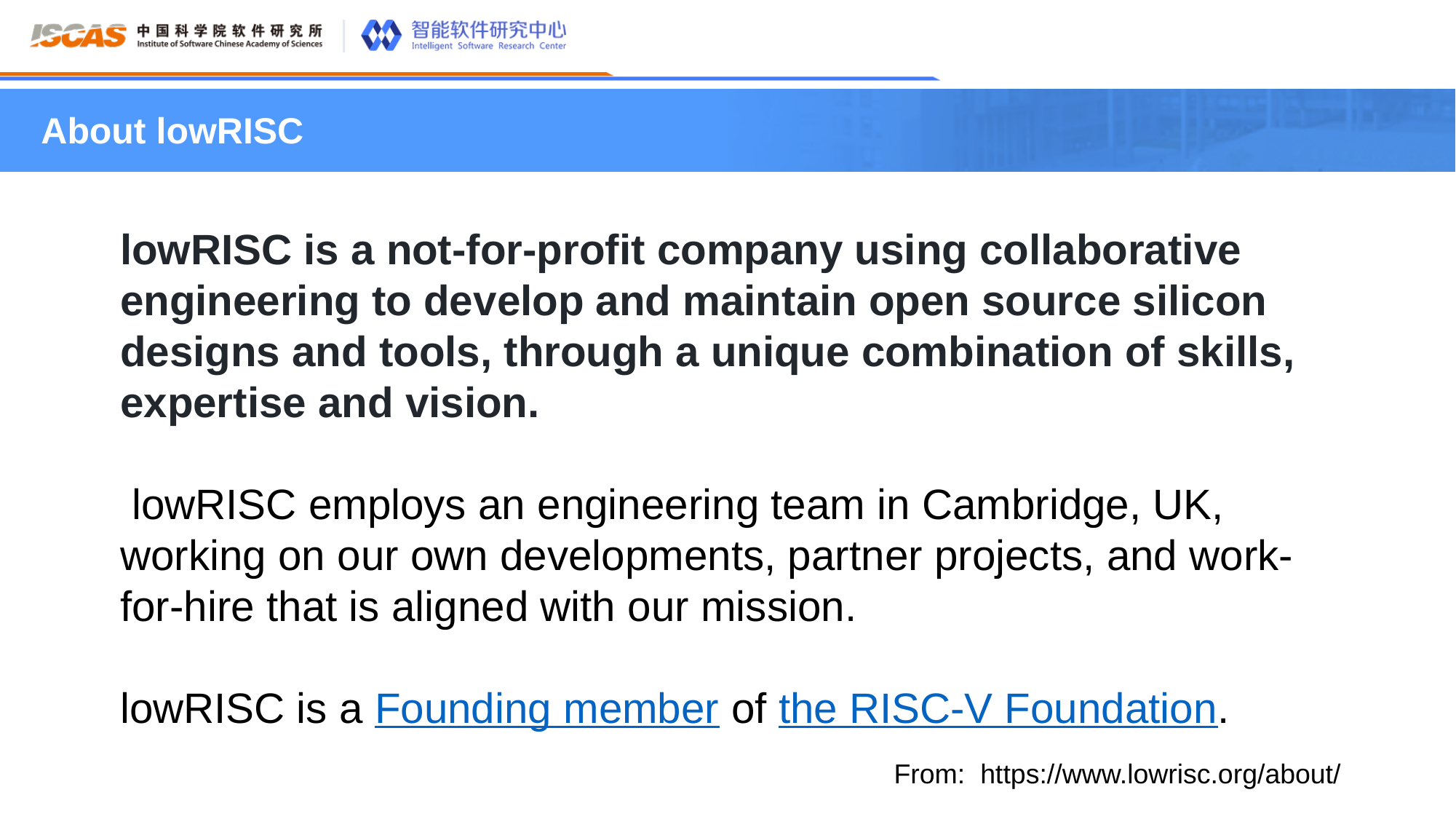

About lowRISC
lowRISC is a not-for-profit company using collaborative engineering to develop and maintain open source silicon designs and tools, through a unique combination of skills, expertise and vision.

 lowRISC employs an engineering team in Cambridge, UK, working on our own developments, partner projects, and work-for-hire that is aligned with our mission.

lowRISC is a Founding member of the RISC-V Foundation.
From:  https://www.lowrisc.org/about/